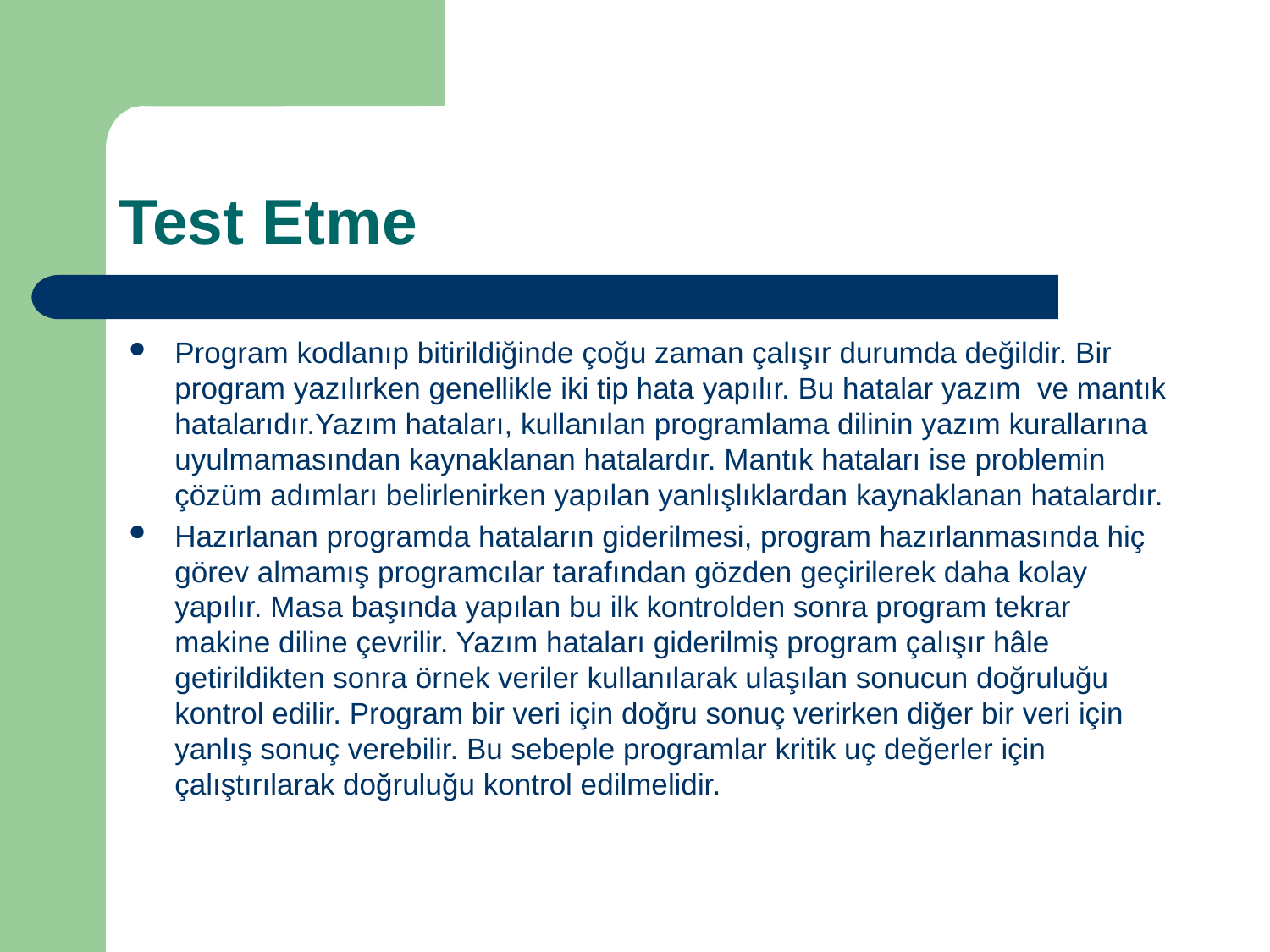

# Test Etme
Program kodlanıp bitirildiğinde çoğu zaman çalışır durumda değildir. Bir program yazılırken genellikle iki tip hata yapılır. Bu hatalar yazım  ve mantık hatalarıdır.Yazım hataları, kullanılan programlama dilinin yazım kurallarına uyulmamasından kaynaklanan hatalardır. Mantık hataları ise problemin çözüm adımları belirlenirken yapılan yanlışlıklardan kaynaklanan hatalardır.
Hazırlanan programda hataların giderilmesi, program hazırlanmasında hiç görev almamış programcılar tarafından gözden geçirilerek daha kolay yapılır. Masa başında yapılan bu ilk kontrolden sonra program tekrar makine diline çevrilir. Yazım hataları giderilmiş program çalışır hâle getirildikten sonra örnek veriler kullanılarak ulaşılan sonucun doğruluğu kontrol edilir. Program bir veri için doğru sonuç verirken diğer bir veri için yanlış sonuç verebilir. Bu sebeple programlar kritik uç değerler için çalıştırılarak doğruluğu kontrol edilmelidir.